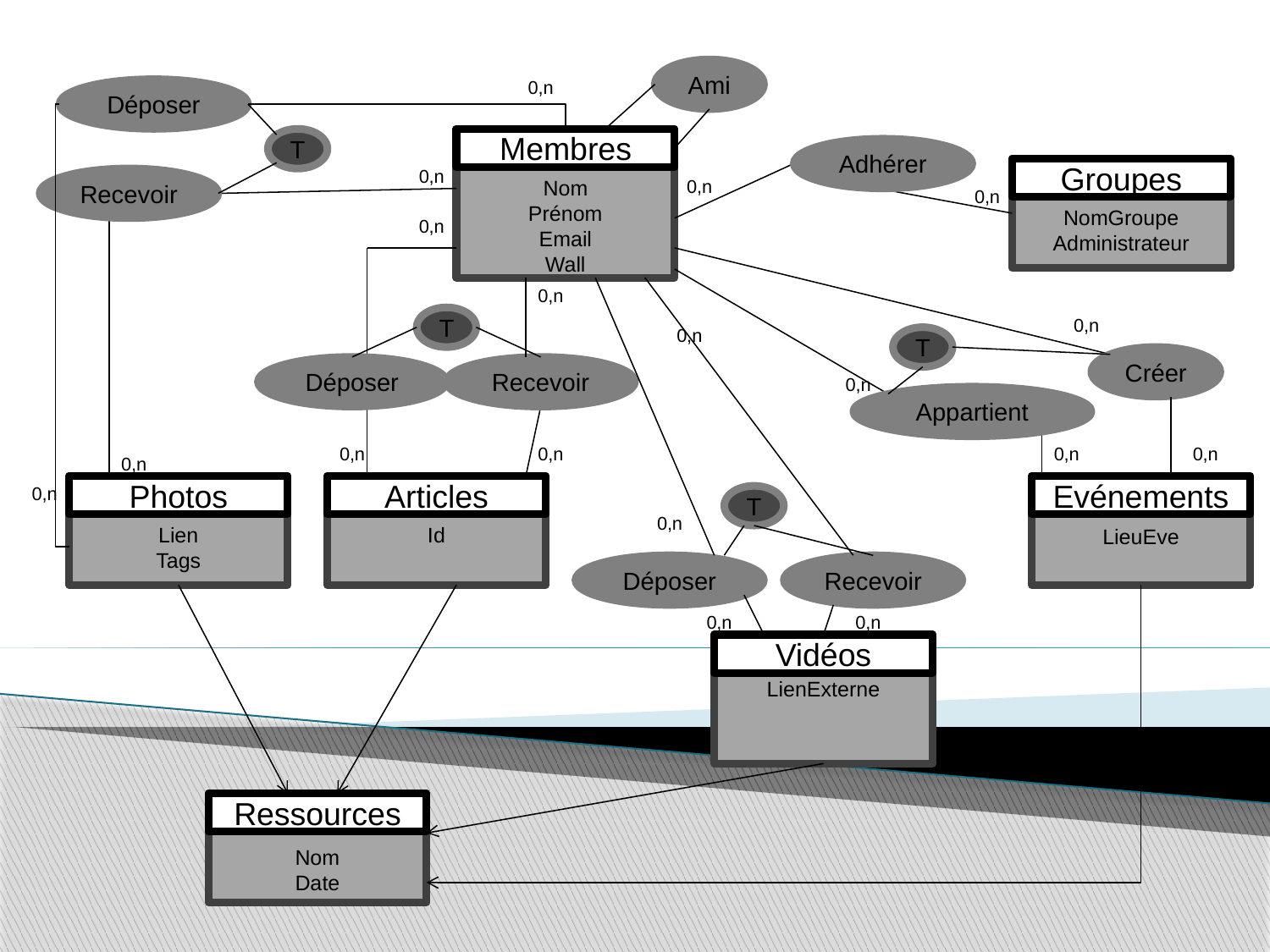

Ami
0,n
Déposer
T

Membres
Adhérer
0,n

Groupes
Recevoir
Nom
Prénom
Email
Wall
0,n
0,n
NomGroupe
Administrateur
0,n
0,n
T
0,n
0,n
T
Créer
Déposer
Recevoir
0,n
Appartient
0,n
0,n
0,n
0,n
0,n
0,n

Photos

Articles

Evénements
T
0,n
Lien
Tags
Id
LieuEve
Déposer
Recevoir
0,n
0,n

Vidéos
LienExterne

Ressources
Nom
Date